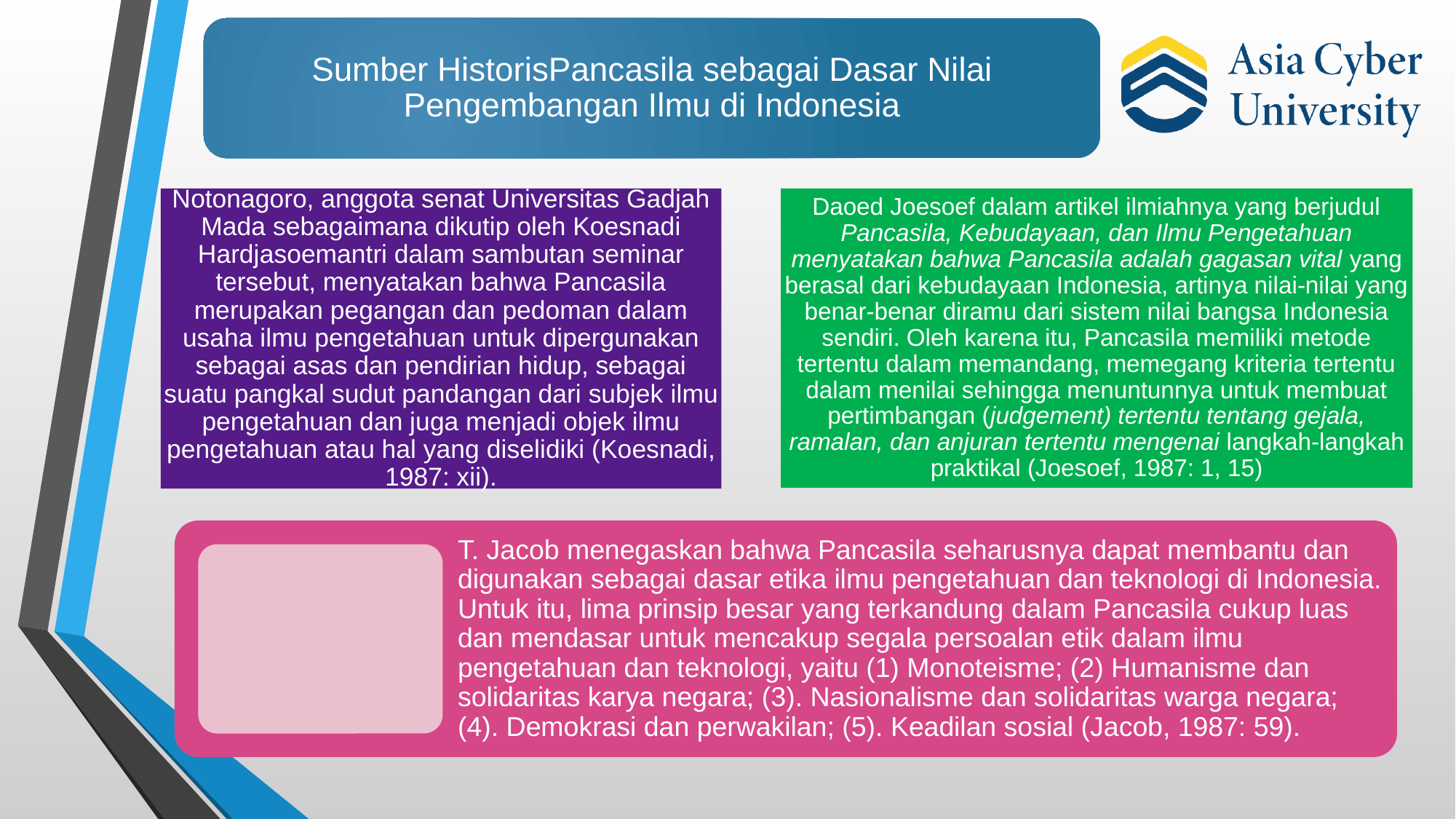

Sumber HistorisPancasila sebagai Dasar Nilai Pengembangan Ilmu di Indonesia
Notonagoro, anggota senat Universitas Gadjah Mada sebagaimana dikutip oleh Koesnadi Hardjasoemantri dalam sambutan seminar tersebut, menyatakan bahwa Pancasila merupakan pegangan dan pedoman dalam usaha ilmu pengetahuan untuk dipergunakan sebagai asas dan pendirian hidup, sebagai suatu pangkal sudut pandangan dari subjek ilmu pengetahuan dan juga menjadi objek ilmu pengetahuan atau hal yang diselidiki (Koesnadi, 1987: xii).
Daoed Joesoef dalam artikel ilmiahnya yang berjudul Pancasila, Kebudayaan, dan Ilmu Pengetahuan menyatakan bahwa Pancasila adalah gagasan vital yang berasal dari kebudayaan Indonesia, artinya nilai-nilai yang benar-benar diramu dari sistem nilai bangsa Indonesia sendiri. Oleh karena itu, Pancasila memiliki metode tertentu dalam memandang, memegang kriteria tertentu dalam menilai sehingga menuntunnya untuk membuat pertimbangan (judgement) tertentu tentang gejala, ramalan, dan anjuran tertentu mengenai langkah-langkah praktikal (Joesoef, 1987: 1, 15)
T. Jacob menegaskan bahwa Pancasila seharusnya dapat membantu dan digunakan sebagai dasar etika ilmu pengetahuan dan teknologi di Indonesia. Untuk itu, lima prinsip besar yang terkandung dalam Pancasila cukup luas dan mendasar untuk mencakup segala persoalan etik dalam ilmu pengetahuan dan teknologi, yaitu (1) Monoteisme; (2) Humanisme dan solidaritas karya negara; (3). Nasionalisme dan solidaritas warga negara; (4). Demokrasi dan perwakilan; (5). Keadilan sosial (Jacob, 1987: 59).